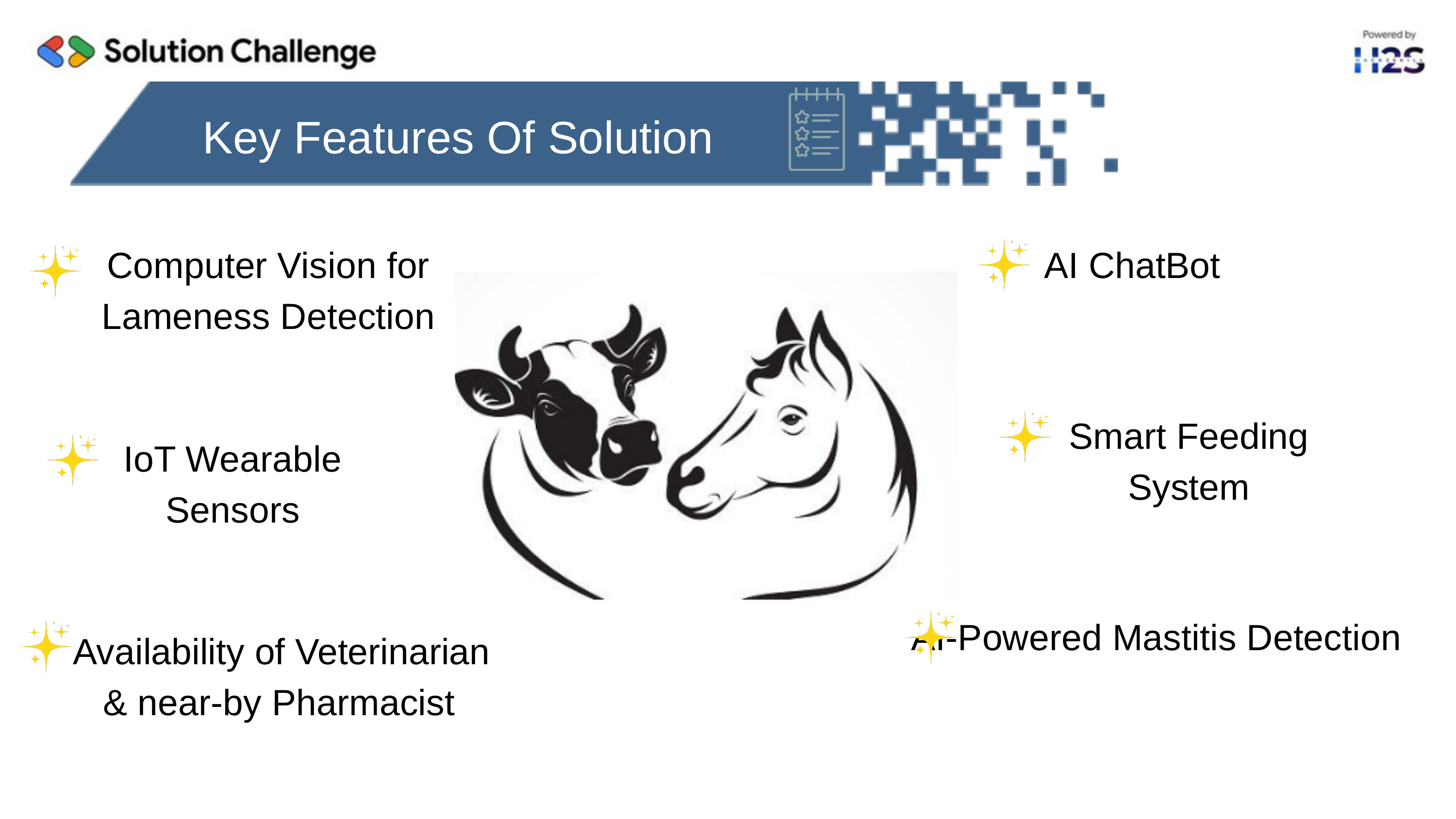

Key Features Of Solution

Computer Vision for Lameness Detection

AI ChatBot

Smart Feeding System

IoT Wearable Sensors

AI-Powered Mastitis Detection

Availability of Veterinarian
   & near-by Pharmacist